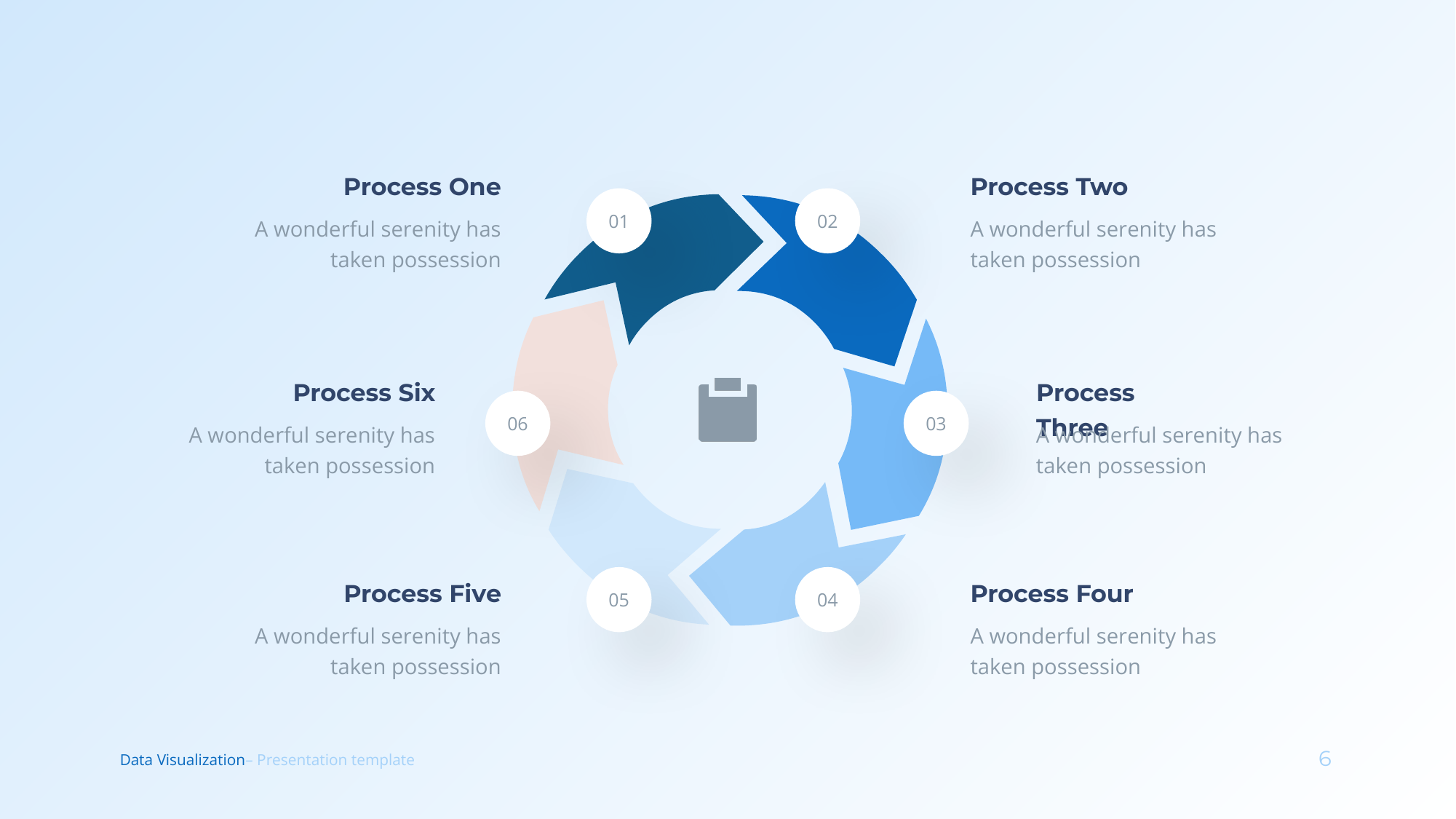

Process One
A wonderful serenity has taken possession
Process Two
A wonderful serenity has taken possession
01
02

Process Six
A wonderful serenity has taken possession
Process Three
A wonderful serenity has taken possession

06
03

05
04
Process Five
A wonderful serenity has taken possession
Process Four
A wonderful serenity has taken possession